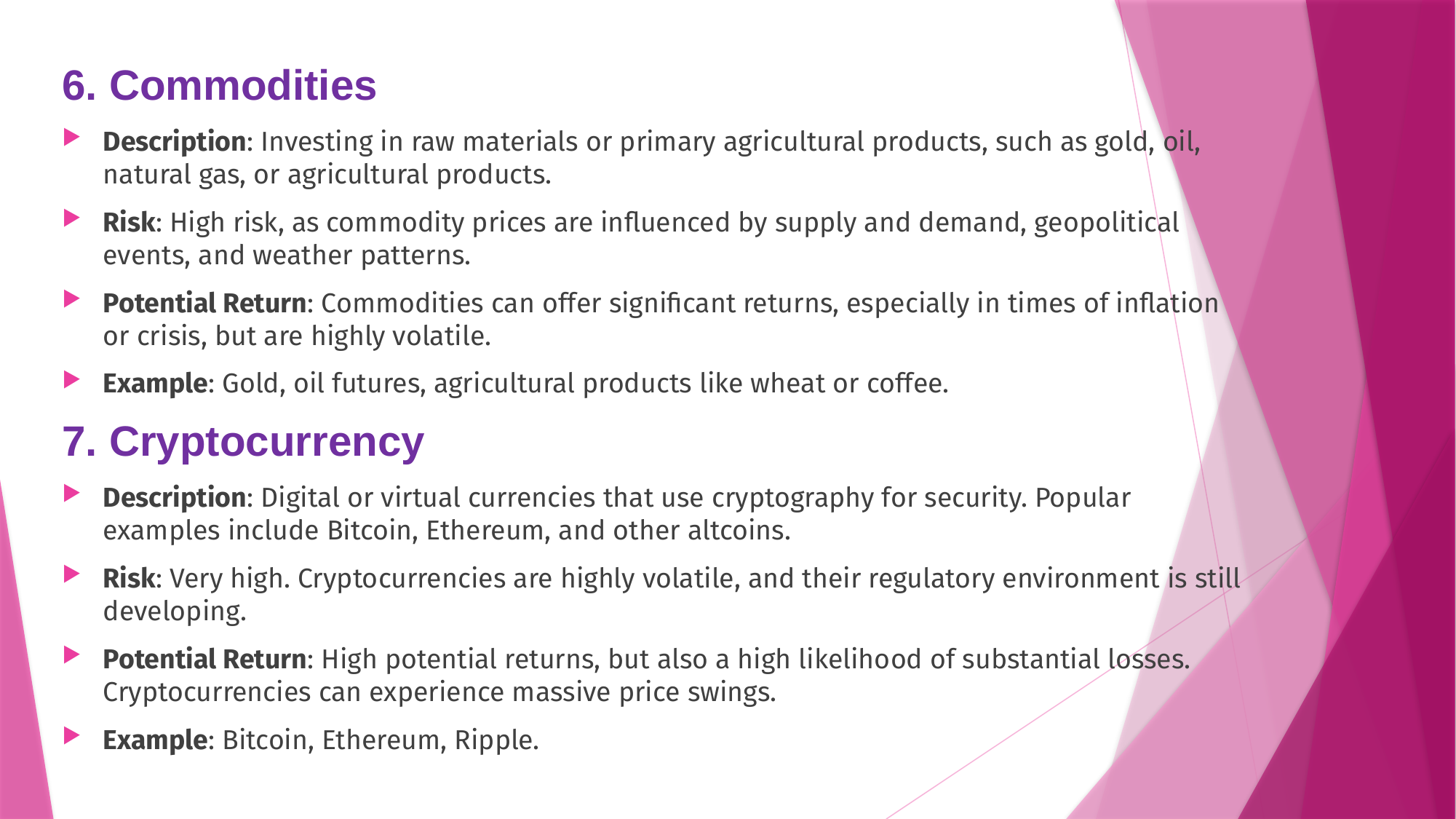

6. Commodities
Description: Investing in raw materials or primary agricultural products, such as gold, oil, natural gas, or agricultural products.
Risk: High risk, as commodity prices are influenced by supply and demand, geopolitical events, and weather patterns.
Potential Return: Commodities can offer significant returns, especially in times of inflation or crisis, but are highly volatile.
Example: Gold, oil futures, agricultural products like wheat or coffee.
7. Cryptocurrency
Description: Digital or virtual currencies that use cryptography for security. Popular examples include Bitcoin, Ethereum, and other altcoins.
Risk: Very high. Cryptocurrencies are highly volatile, and their regulatory environment is still developing.
Potential Return: High potential returns, but also a high likelihood of substantial losses. Cryptocurrencies can experience massive price swings.
Example: Bitcoin, Ethereum, Ripple.